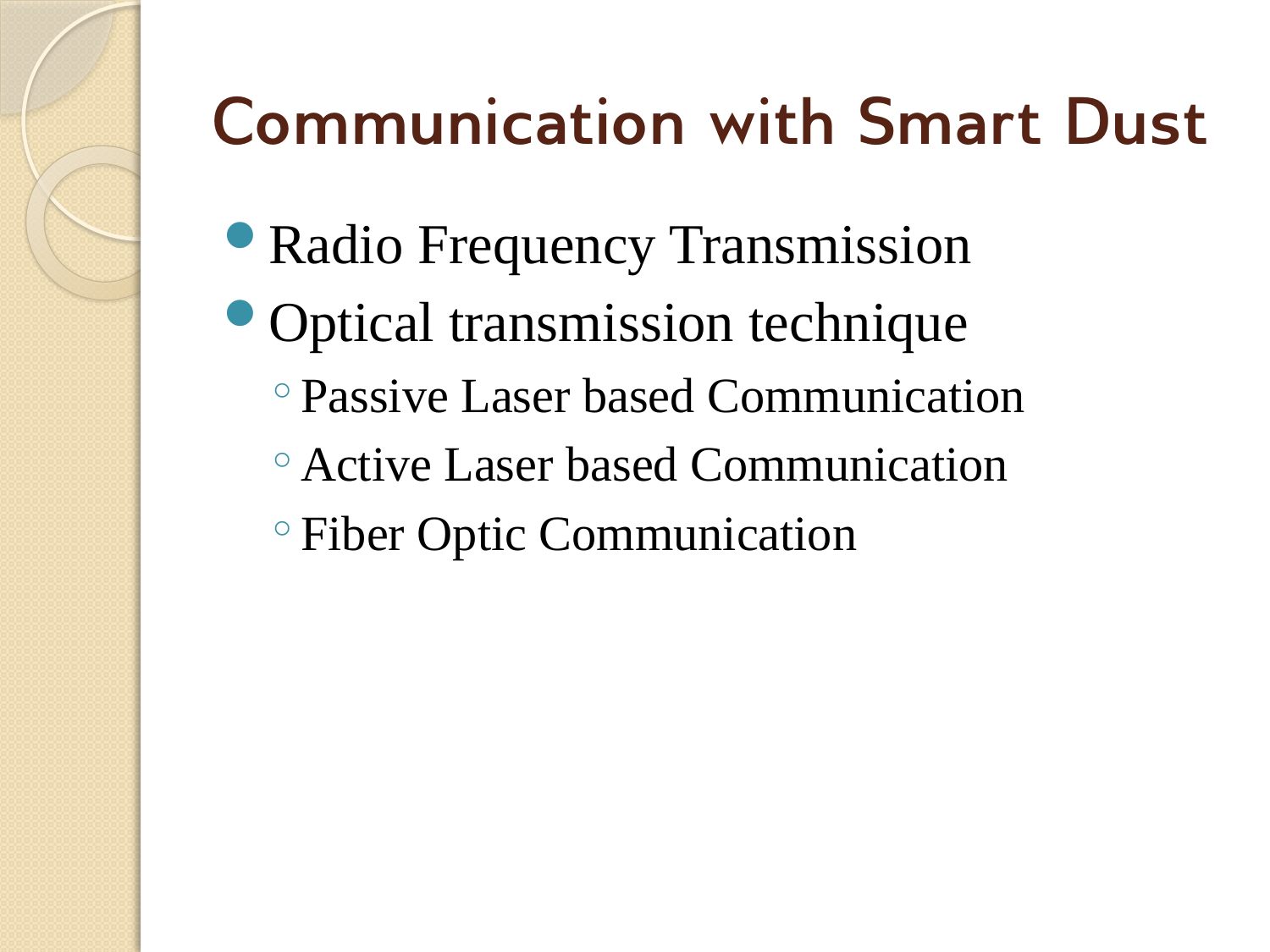

# Communication with Smart Dust
Radio Frequency Transmission
Optical transmission technique
Passive Laser based Communication
Active Laser based Communication
Fiber Optic Communication